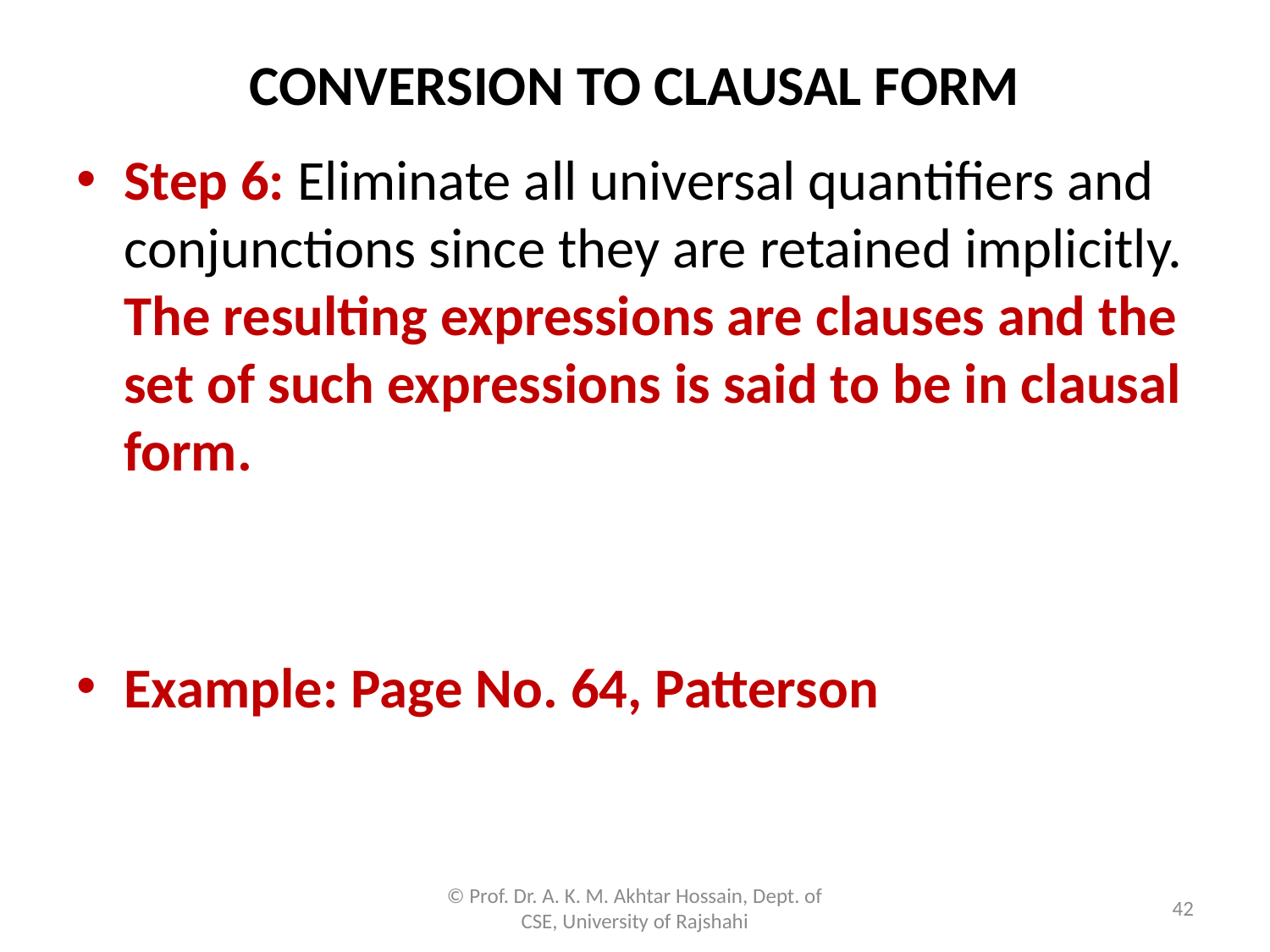

# CONVERSION TO CLAUSAL FORM
Step 6: Eliminate all universal quantifiers and conjunctions since they are retained implicitly. The resulting expressions are clauses and the set of such expressions is said to be in clausal form.

Example: Page No. 64, Patterson
© Prof. Dr. A. K. M. Akhtar Hossain, Dept. of CSE, University of Rajshahi
42